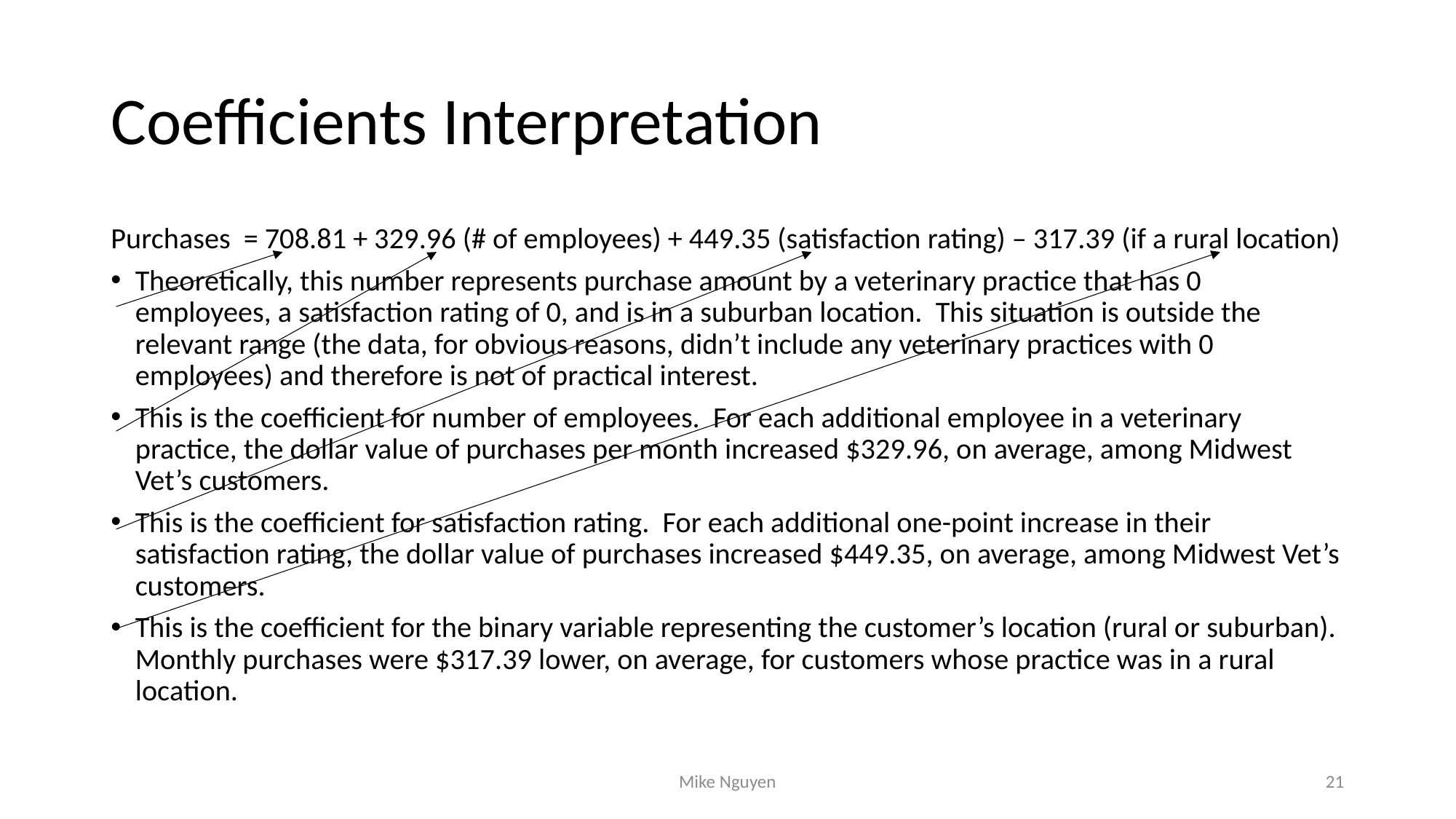

# Coefficients Interpretation
Purchases  = 708.81 + 329.96 (# of employees) + 449.35 (satisfaction rating) – 317.39 (if a rural location)
Theoretically, this number represents purchase amount by a veterinary practice that has 0 employees, a satisfaction rating of 0, and is in a suburban location.  This situation is outside the relevant range (the data, for obvious reasons, didn’t include any veterinary practices with 0 employees) and therefore is not of practical interest.
This is the coefficient for number of employees.  For each additional employee in a veterinary practice, the dollar value of purchases per month increased $329.96, on average, among Midwest Vet’s customers.
This is the coefficient for satisfaction rating.  For each additional one-point increase in their satisfaction rating, the dollar value of purchases increased $449.35, on average, among Midwest Vet’s customers.
This is the coefficient for the binary variable representing the customer’s location (rural or suburban).  Monthly purchases were $317.39 lower, on average, for customers whose practice was in a rural location.
Mike Nguyen
21